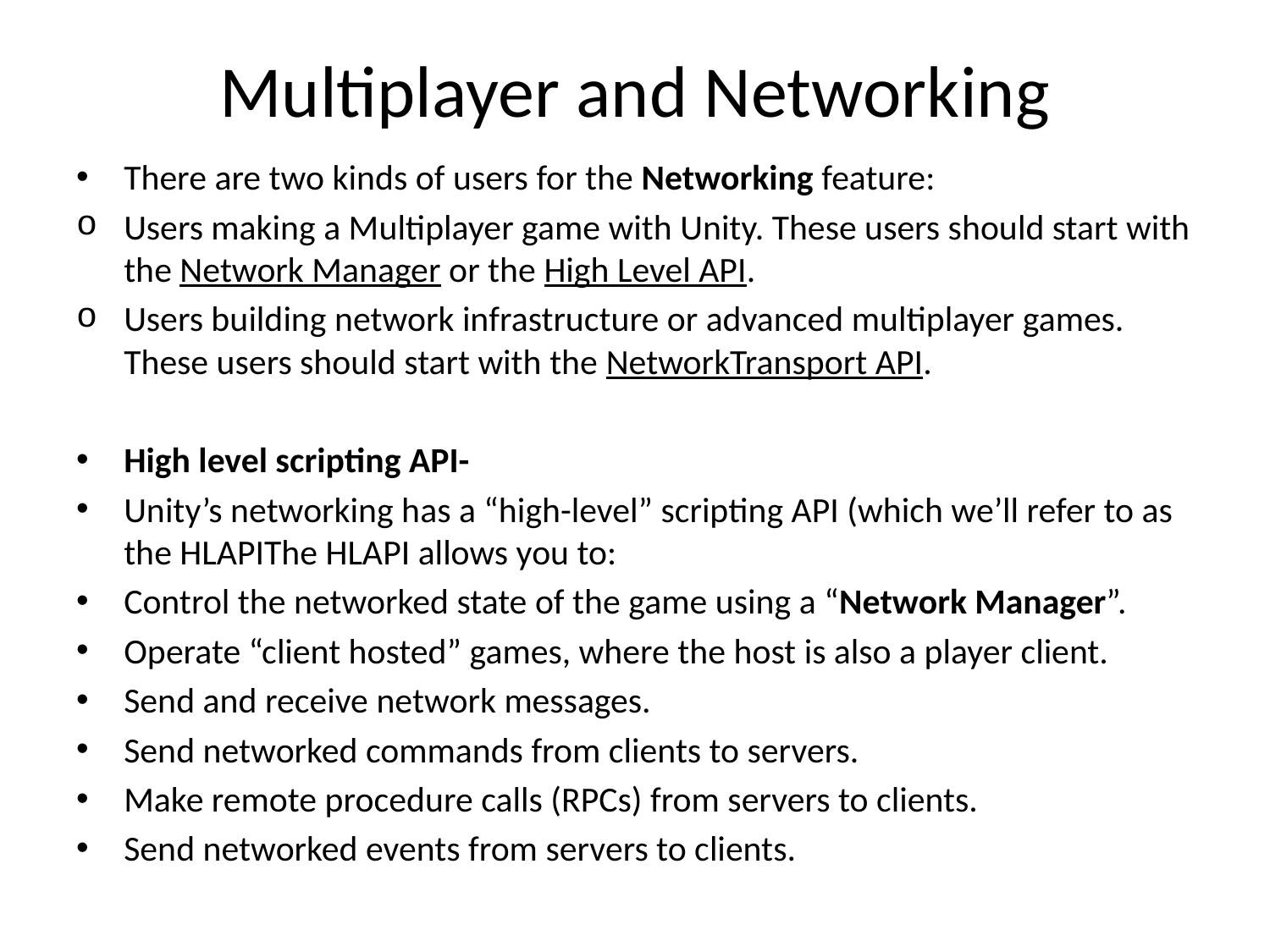

# Multiplayer and Networking
There are two kinds of users for the Networking feature:
Users making a Multiplayer game with Unity. These users should start with the Network Manager or the High Level API.
Users building network infrastructure or advanced multiplayer games. These users should start with the NetworkTransport API.

High level scripting API-
Unity’s networking has a “high-level” scripting API (which we’ll refer to as the HLAPIThe HLAPI allows you to:
Control the networked state of the game using a “Network Manager”.
Operate “client hosted” games, where the host is also a player client.
Send and receive network messages.
Send networked commands from clients to servers.
Make remote procedure calls (RPCs) from servers to clients.
Send networked events from servers to clients.